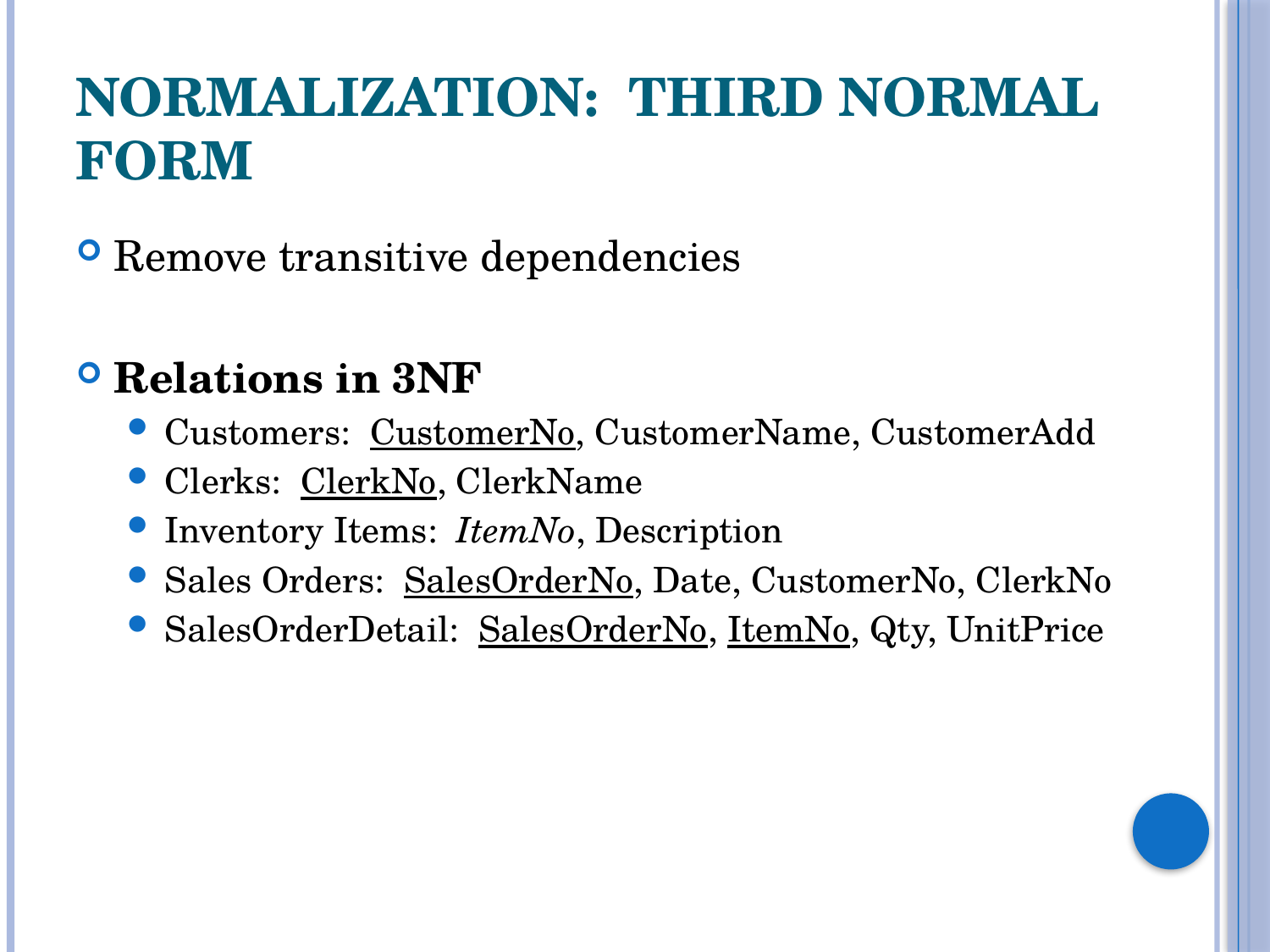

# Normalization:  Third Normal Form
Remove transitive dependencies

Relations in 3NF
Customers:  CustomerNo, CustomerName, CustomerAdd
Clerks:  ClerkNo, ClerkName
Inventory Items:  ItemNo, Description
Sales Orders:  SalesOrderNo, Date, CustomerNo, ClerkNo
SalesOrderDetail:  SalesOrderNo, ItemNo, Qty, UnitPrice